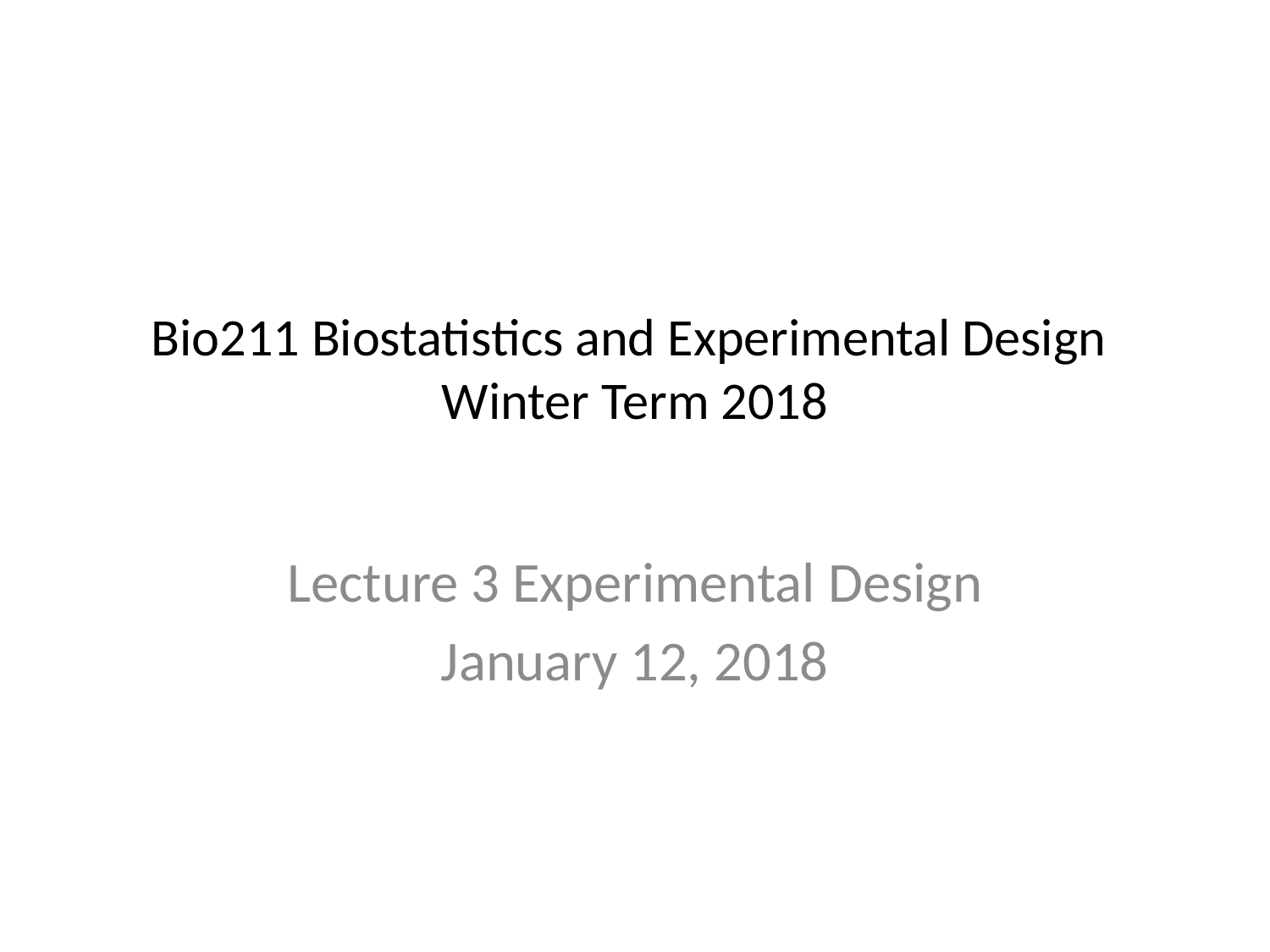

# Bio211 Biostatistics and Experimental Design Winter Term 2018
Lecture 3 Experimental Design
January 12, 2018